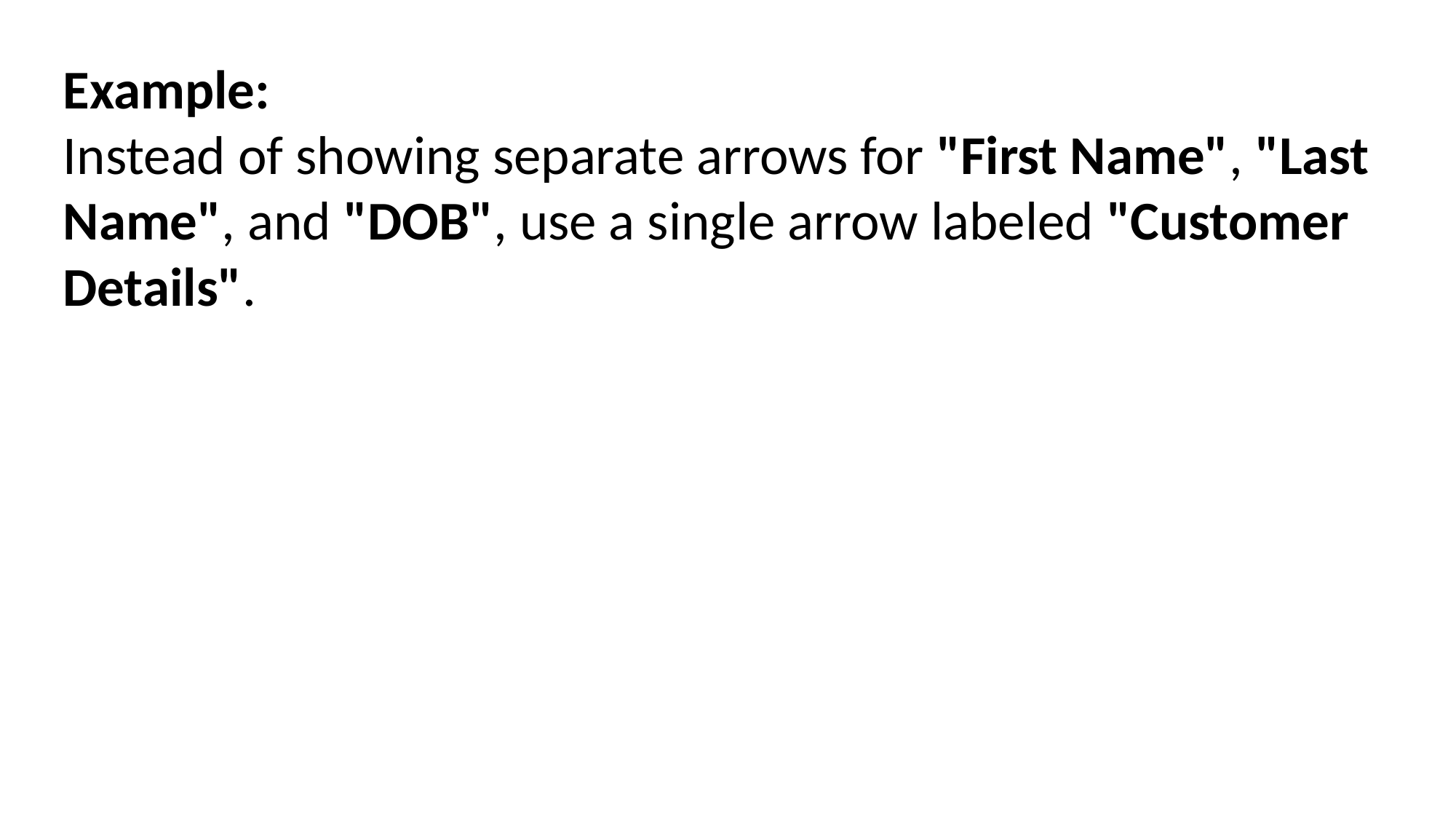

Example:
Instead of showing separate arrows for "First Name", "Last Name", and "DOB", use a single arrow labeled "Customer Details".